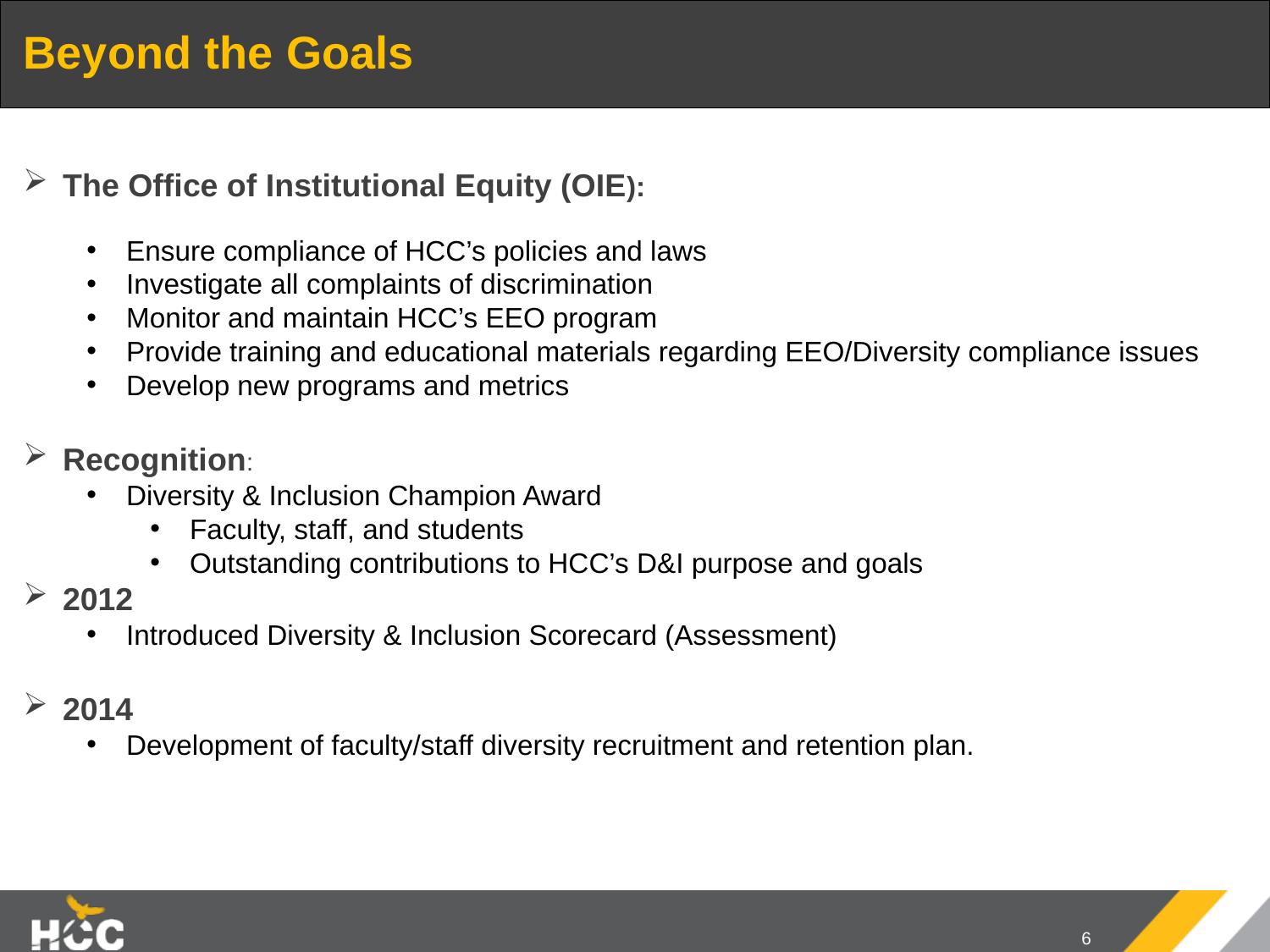

# Beyond the Goals
The Office of Institutional Equity (OIE):

Ensure compliance of HCC’s policies and laws
Investigate all complaints of discrimination
Monitor and maintain HCC’s EEO program
Provide training and educational materials regarding EEO/Diversity compliance issues
Develop new programs and metrics

Recognition:
Diversity & Inclusion Champion Award
Faculty, staff, and students
Outstanding contributions to HCC’s D&I purpose and goals
2012
Introduced Diversity & Inclusion Scorecard (Assessment)

2014
Development of faculty/staff diversity recruitment and retention plan.